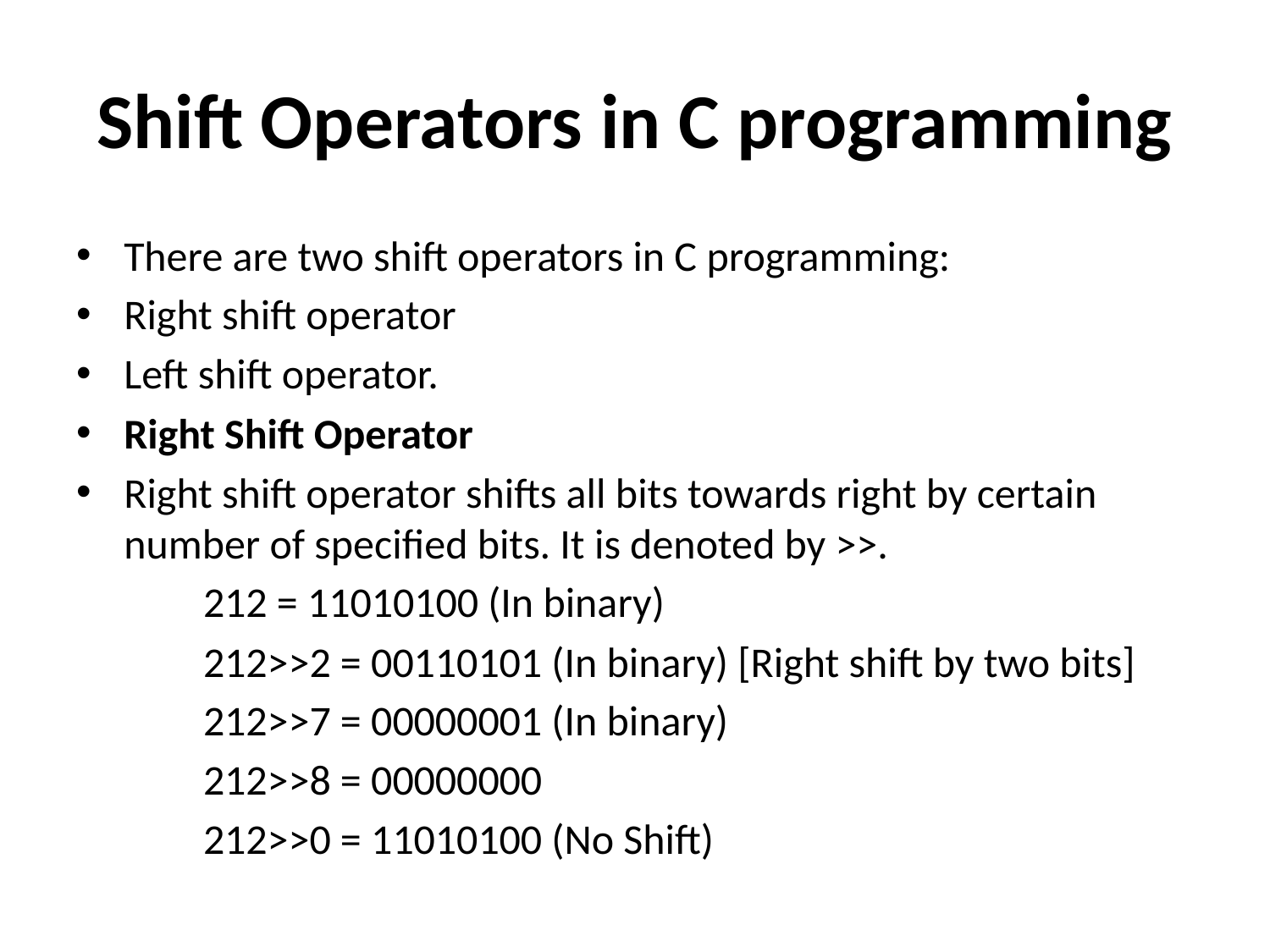

# Shift Operators in C programming
There are two shift operators in C programming:
Right shift operator
Left shift operator.
Right Shift Operator
Right shift operator shifts all bits towards right by certain number of specified bits. It is denoted by >>.
	212 = 11010100 (In binary)
	212>>2 = 00110101 (In binary) [Right shift by two bits]
	212>>7 = 00000001 (In binary)
	212>>8 = 00000000
	212>>0 = 11010100 (No Shift)